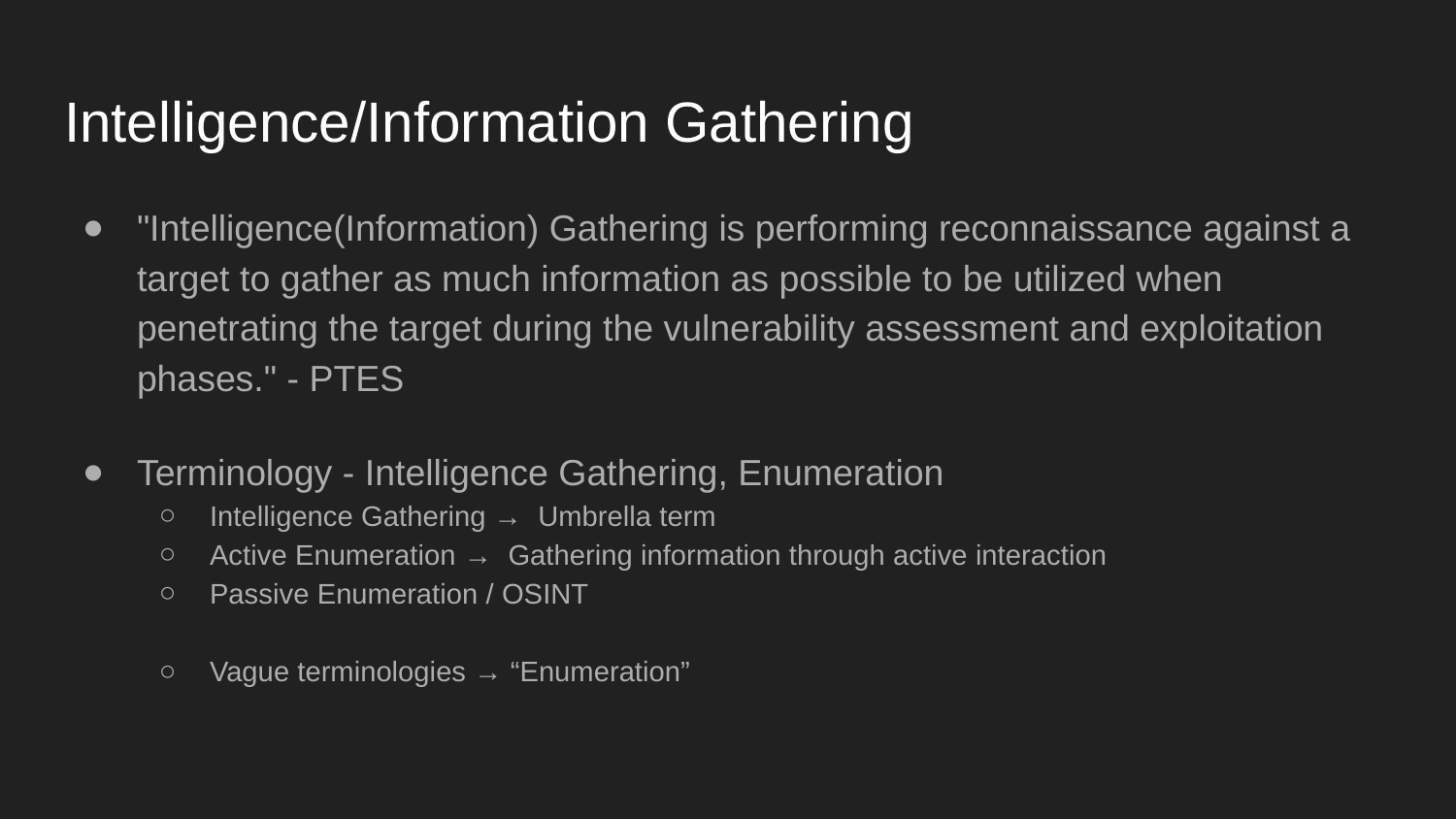

# Intelligence/Information Gathering
"Intelligence(Information) Gathering is performing reconnaissance against a target to gather as much information as possible to be utilized when penetrating the target during the vulnerability assessment and exploitation phases." - PTES
Terminology - Intelligence Gathering, Enumeration
Intelligence Gathering →  Umbrella term
Active Enumeration →  Gathering information through active interaction
Passive Enumeration / OSINT
Vague terminologies → “Enumeration”